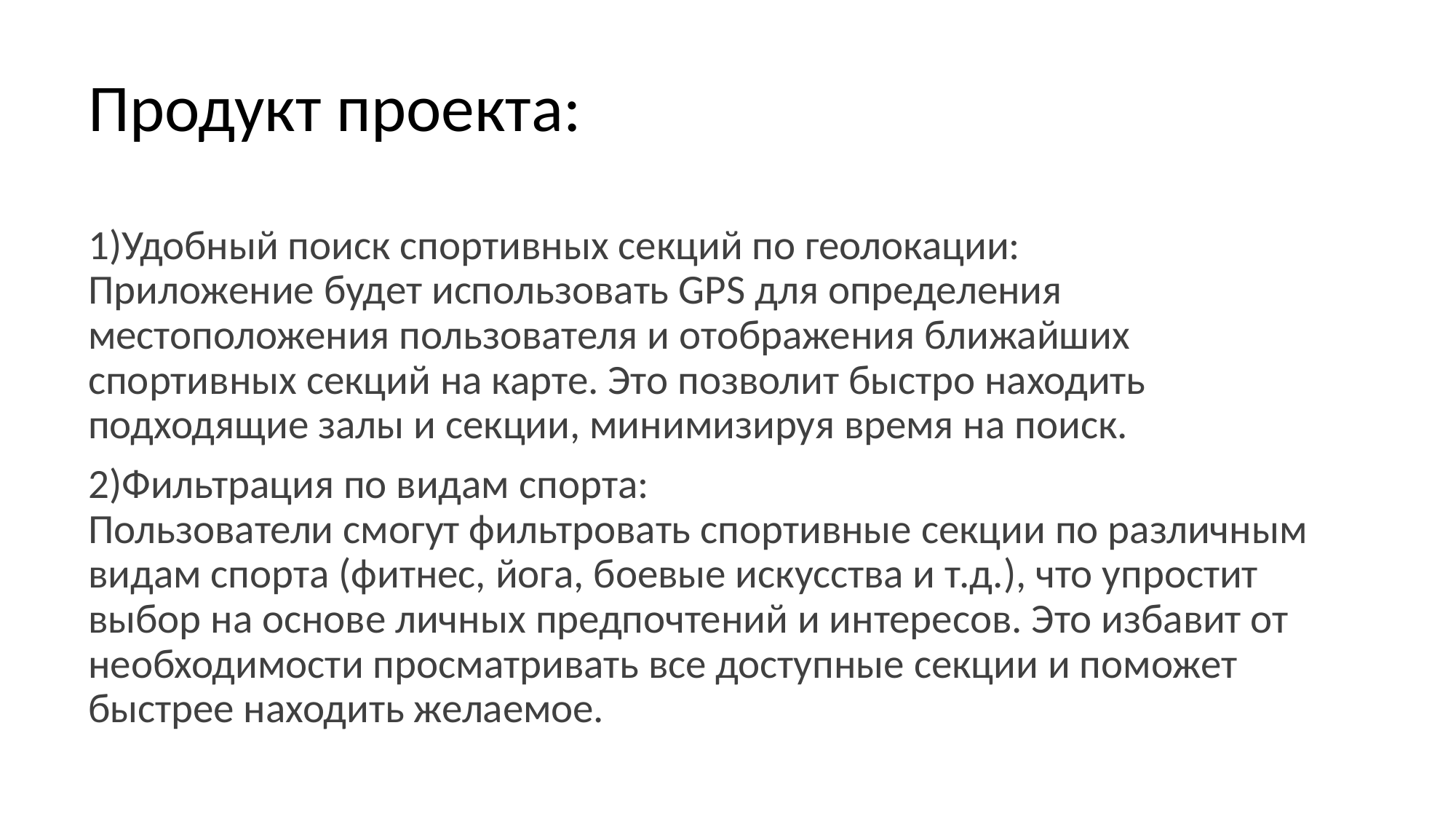

# Продукт проекта:
1)Удобный поиск спортивных секций по геолокации:
Приложение будет использовать GPS для определения местоположения пользователя и отображения ближайших спортивных секций на карте. Это позволит быстро находить подходящие залы и секции, минимизируя время на поиск.
2)Фильтрация по видам спорта:
Пользователи смогут фильтровать спортивные секции по различным видам спорта (фитнес, йога, боевые искусства и т.д.), что упростит выбор на основе личных предпочтений и интересов. Это избавит от необходимости просматривать все доступные секции и поможет быстрее находить желаемое.